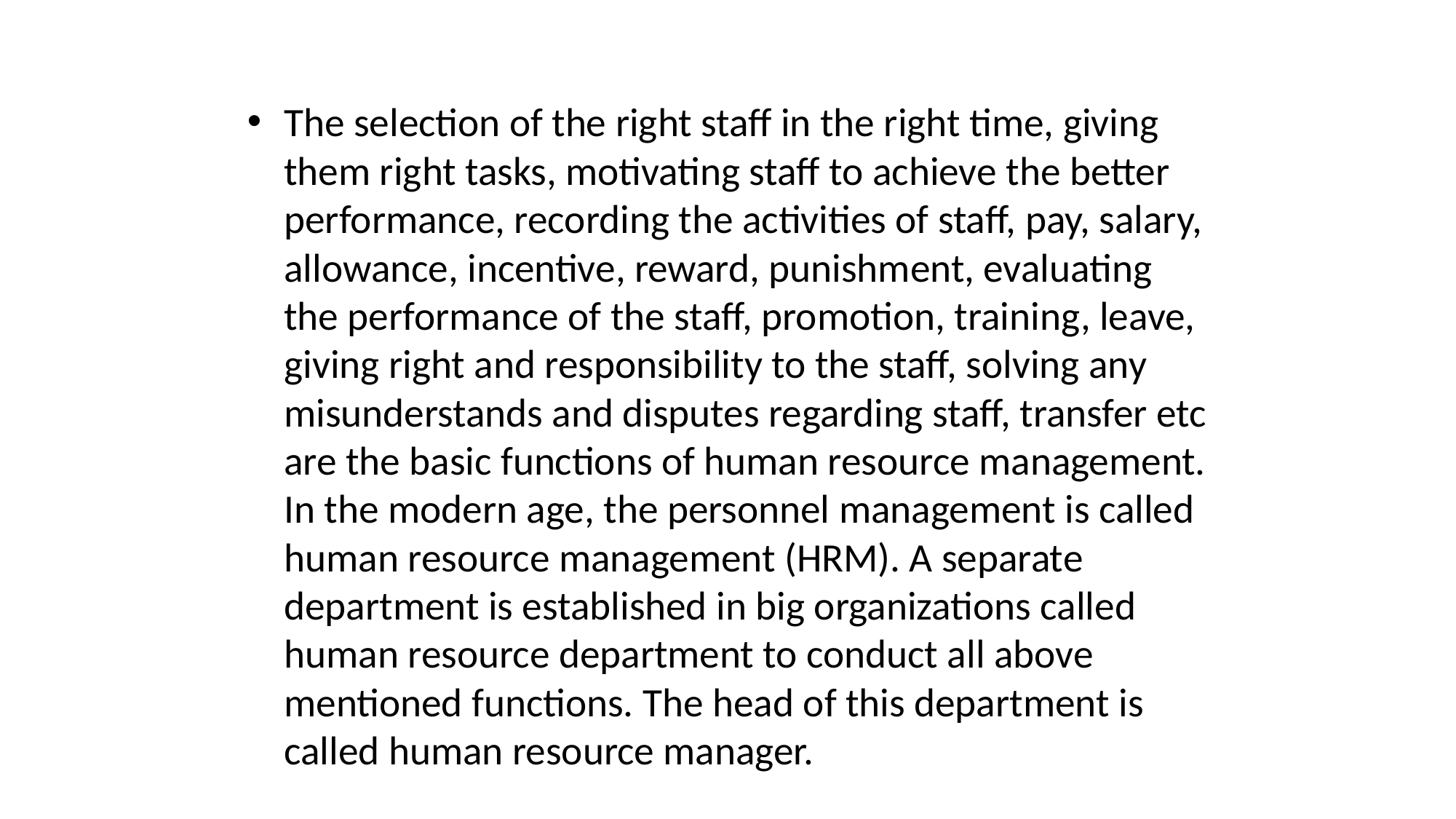

#
The selection of the right staff in the right time, giving them right tasks, motivating staff to achieve the better performance, recording the activities of staff, pay, salary, allowance, incentive, reward, punishment, evaluating the performance of the staff, promotion, training, leave, giving right and responsibility to the staff, solving any misunderstands and disputes regarding staff, transfer etc are the basic functions of human resource management. In the modern age, the personnel management is called human resource management (HRM). A separate department is established in big organizations called human resource department to conduct all above mentioned functions. The head of this department is called human resource manager.